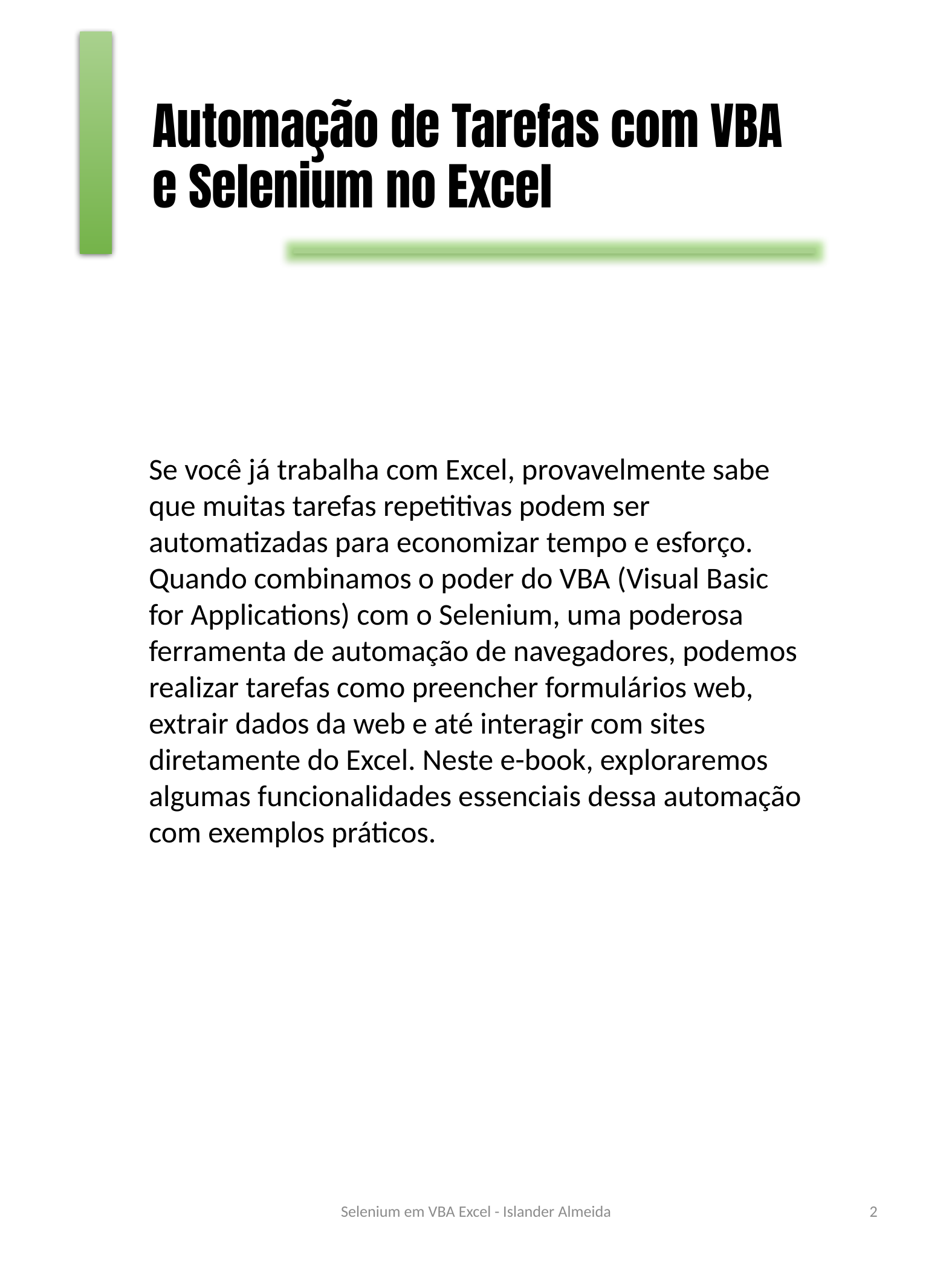

Automação de Tarefas com VBA e Selenium no Excel

Se você já trabalha com Excel, provavelmente sabe que muitas tarefas repetitivas podem ser automatizadas para economizar tempo e esforço. Quando combinamos o poder do VBA (Visual Basic for Applications) com o Selenium, uma poderosa ferramenta de automação de navegadores, podemos realizar tarefas como preencher formulários web, extrair dados da web e até interagir com sites diretamente do Excel. Neste e-book, exploraremos algumas funcionalidades essenciais dessa automação com exemplos práticos.
Selenium em VBA Excel - Islander Almeida
2